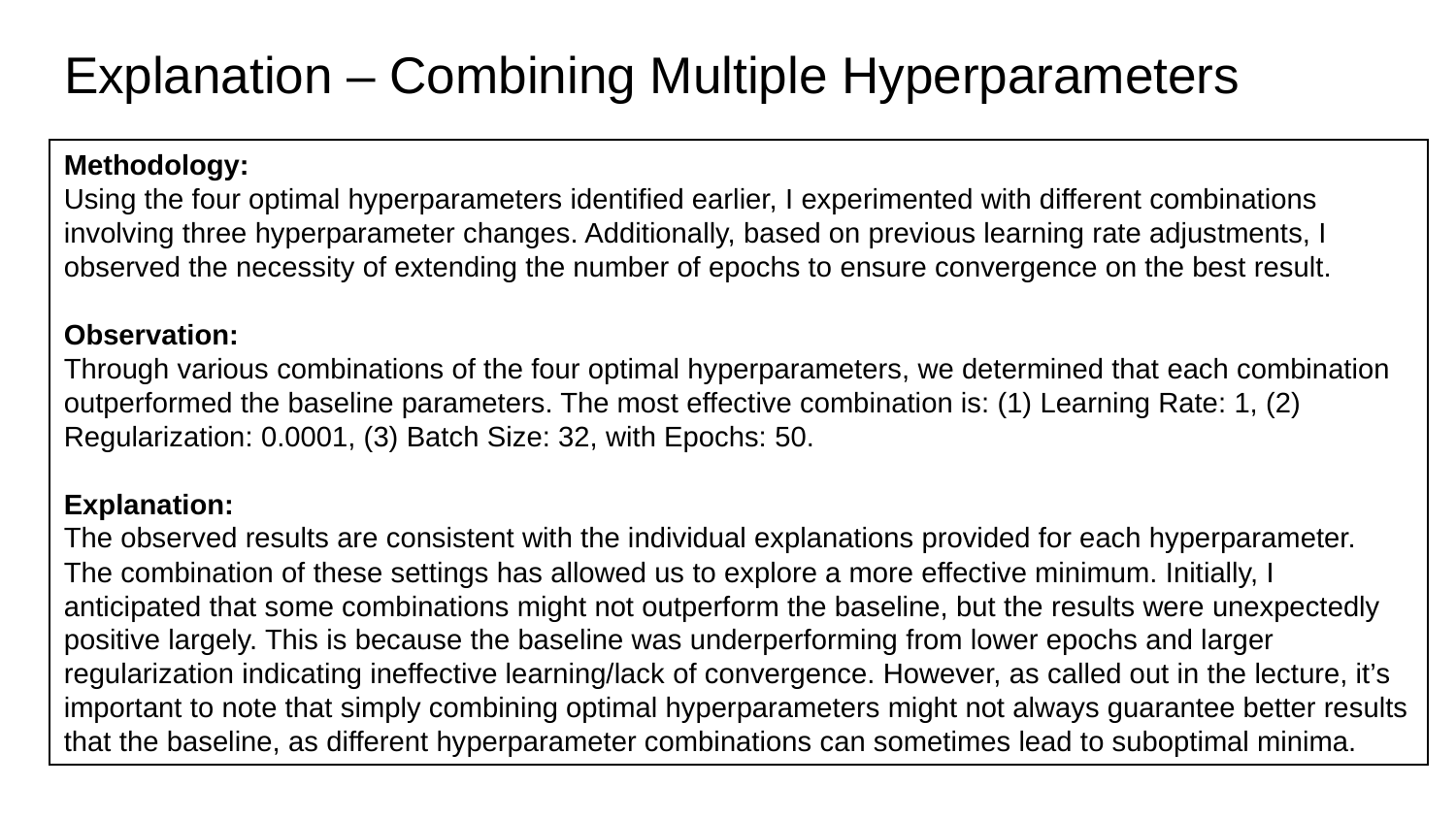

# Explanation – Combining Multiple Hyperparameters
Methodology:
Using the four optimal hyperparameters identified earlier, I experimented with different combinations involving three hyperparameter changes. Additionally, based on previous learning rate adjustments, I observed the necessity of extending the number of epochs to ensure convergence on the best result.

Observation:
Through various combinations of the four optimal hyperparameters, we determined that each combination outperformed the baseline parameters. The most effective combination is: (1) Learning Rate: 1, (2) Regularization: 0.0001, (3) Batch Size: 32, with Epochs: 50.

Explanation:
The observed results are consistent with the individual explanations provided for each hyperparameter. The combination of these settings has allowed us to explore a more effective minimum. Initially, I anticipated that some combinations might not outperform the baseline, but the results were unexpectedly positive largely. This is because the baseline was underperforming from lower epochs and larger regularization indicating ineffective learning/lack of convergence. However, as called out in the lecture, it’s important to note that simply combining optimal hyperparameters might not always guarantee better results that the baseline, as different hyperparameter combinations can sometimes lead to suboptimal minima.